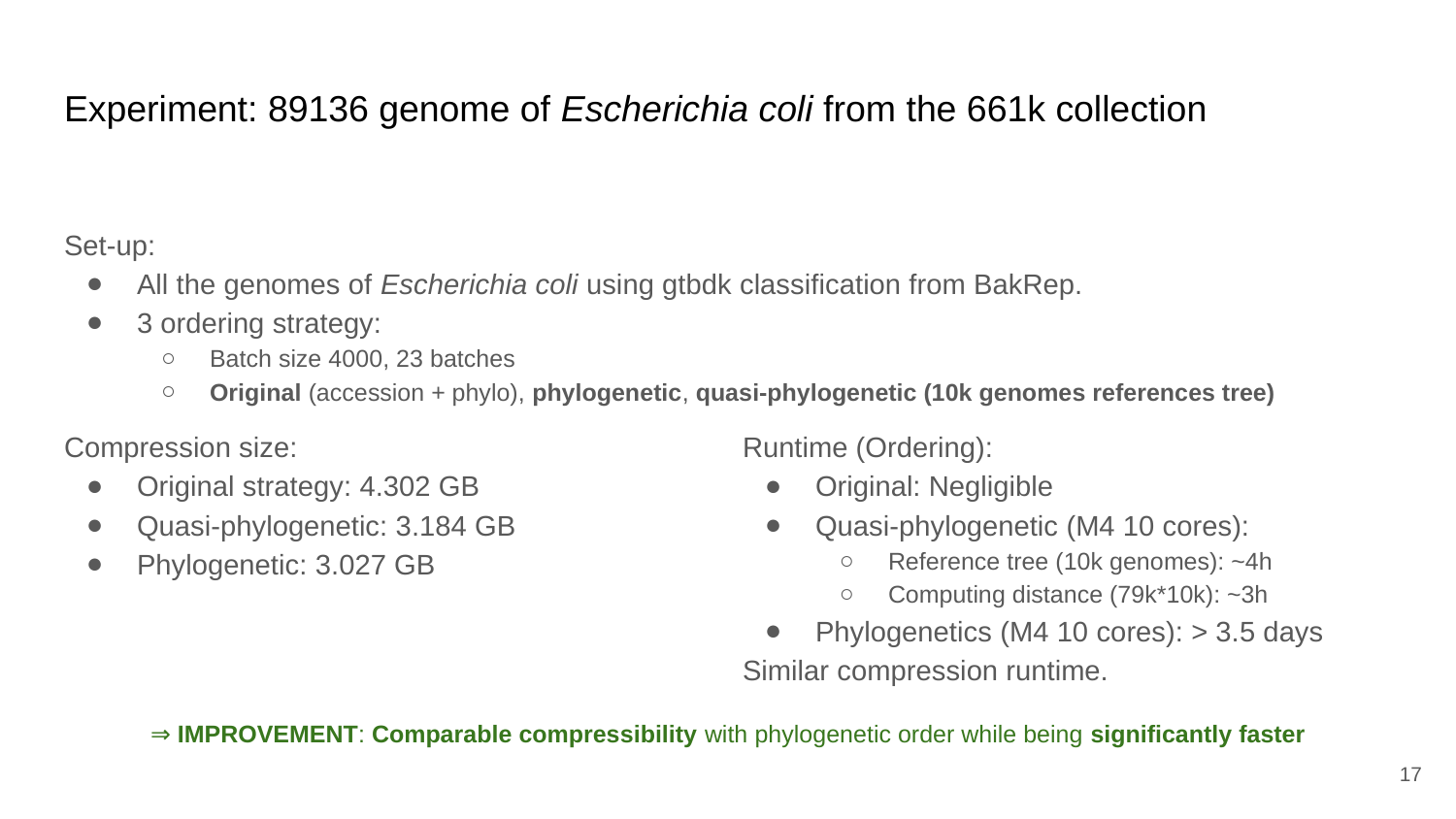

# Experiment: 89136 genome of Escherichia coli from the 661k collection
Set-up:
All the genomes of Escherichia coli using gtbdk classification from BakRep.
3 ordering strategy:
Batch size 4000, 23 batches
Original (accession + phylo), phylogenetic, quasi-phylogenetic (10k genomes references tree)
Compression size:
Original strategy: 4.302 GB
Quasi-phylogenetic: 3.184 GB
Phylogenetic: 3.027 GB
Runtime (Ordering):
Original: Negligible
Quasi-phylogenetic (M4 10 cores):
Reference tree (10k genomes): ~4h
Computing distance (79k*10k): ~3h
Phylogenetics (M4 10 cores): > 3.5 days
Similar compression runtime.
⇒ IMPROVEMENT: Comparable compressibility with phylogenetic order while being significantly faster
17